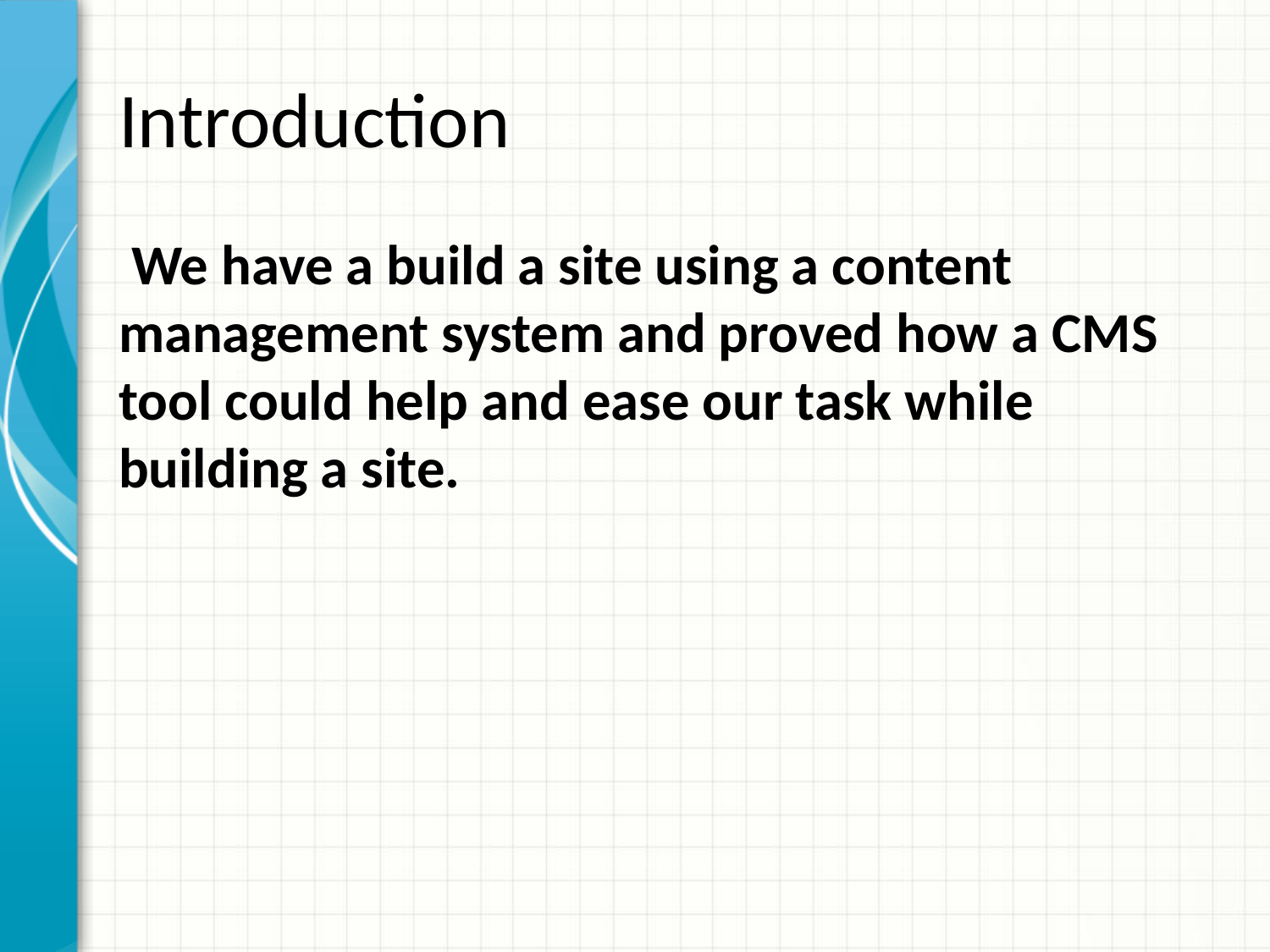

# Introduction
 We have a build a site using a content management system and proved how a CMS tool could help and ease our task while building a site.